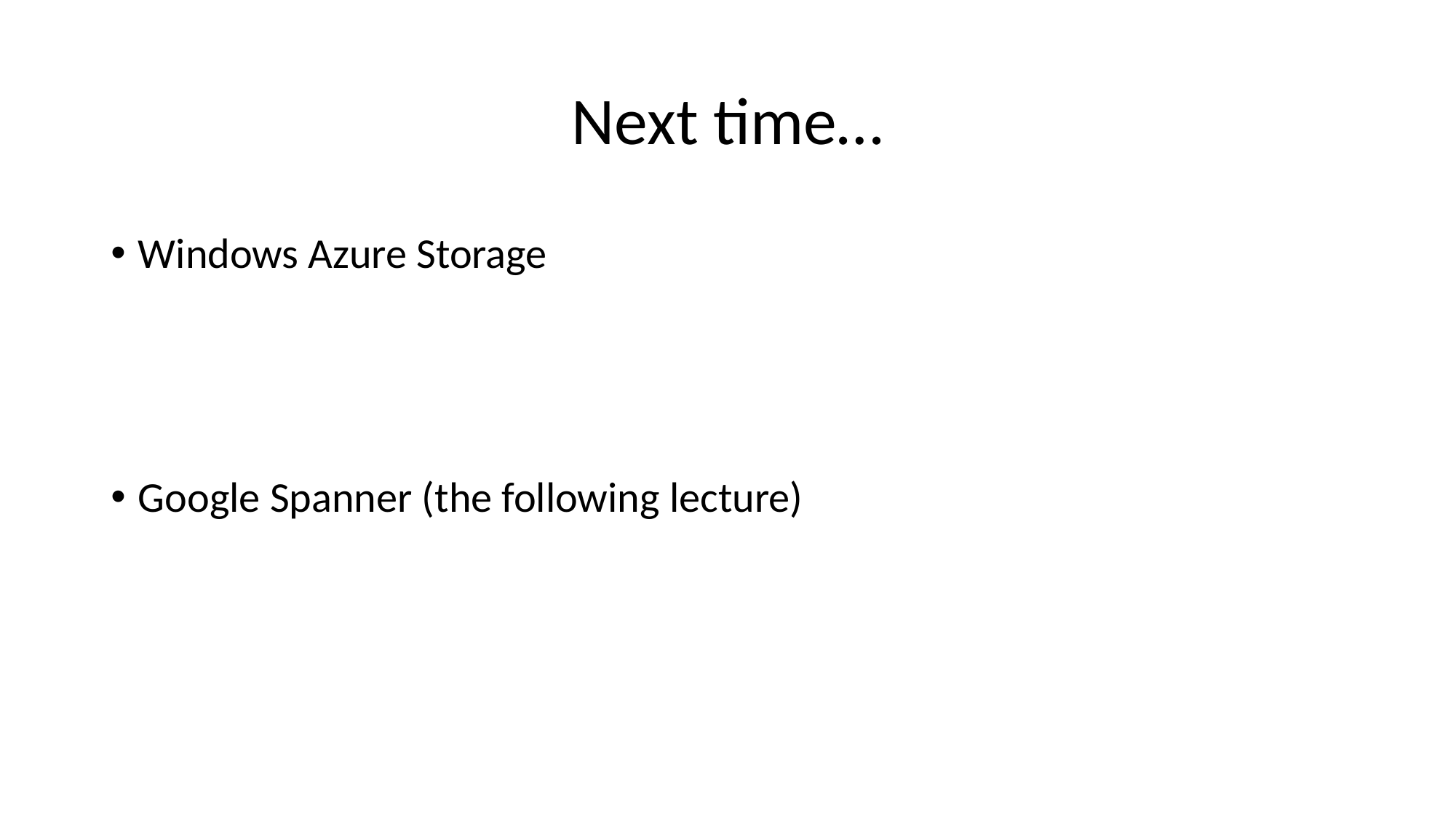

# Next time…
Windows Azure Storage

Google Spanner (the following lecture)